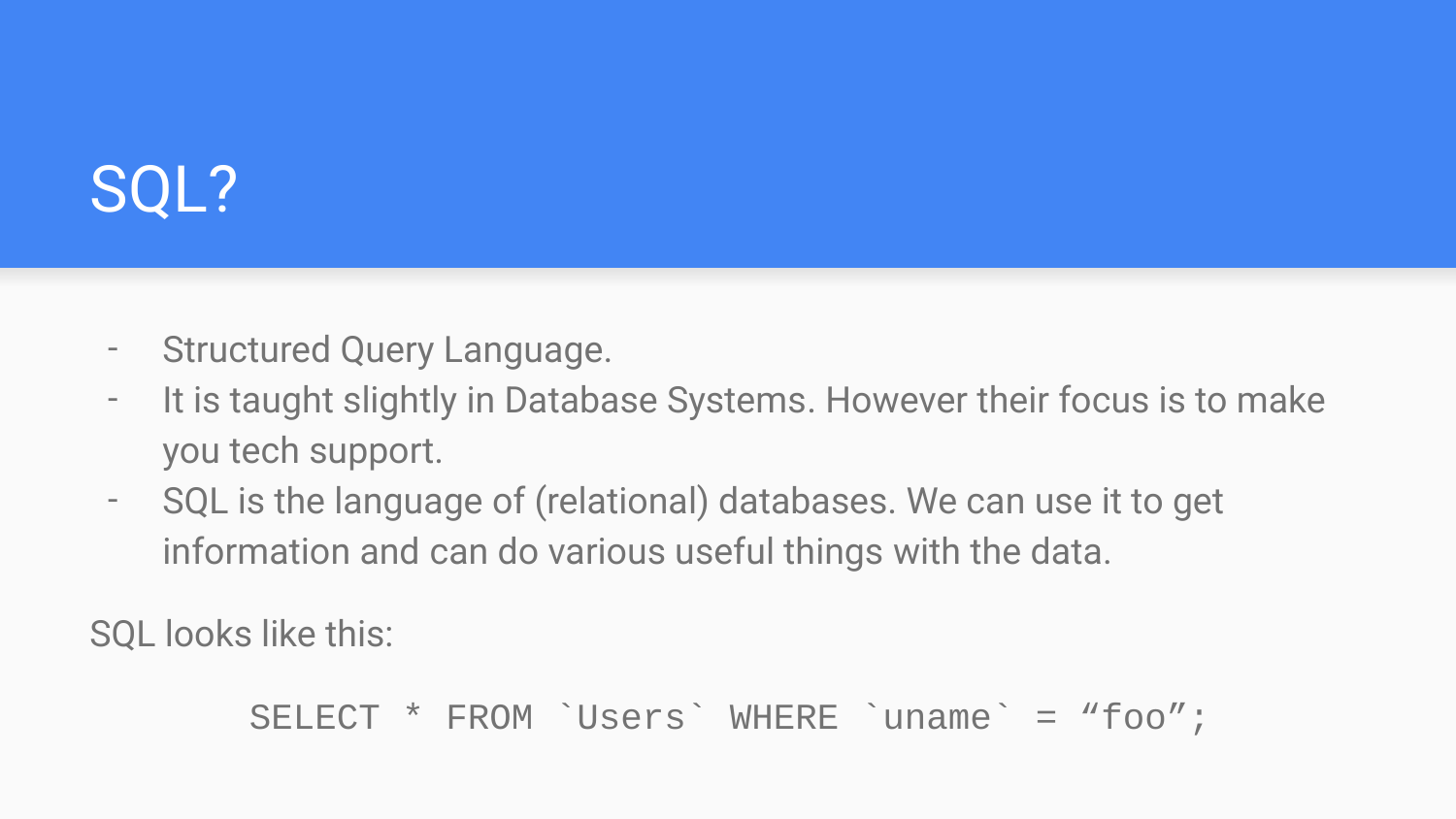

# SQL?
Structured Query Language.
It is taught slightly in Database Systems. However their focus is to make you tech support.
SQL is the language of (relational) databases. We can use it to get information and can do various useful things with the data.
SQL looks like this:
SELECT * FROM `Users` WHERE `uname` = “foo”;